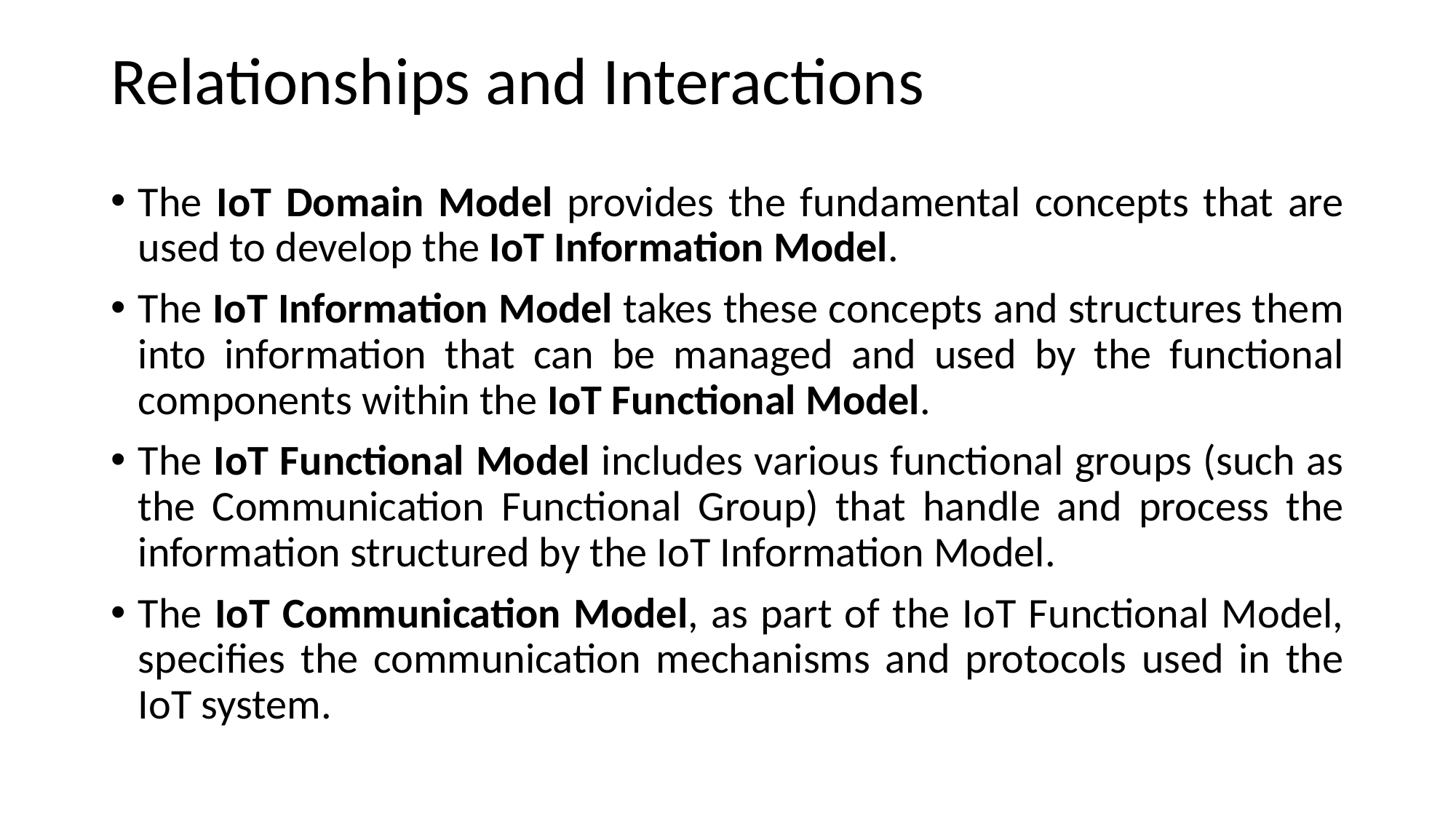

# Relationships and Interactions
The IoT Domain Model provides the fundamental concepts that are used to develop the IoT Information Model.
The IoT Information Model takes these concepts and structures them into information that can be managed and used by the functional components within the IoT Functional Model.
The IoT Functional Model includes various functional groups (such as the Communication Functional Group) that handle and process the information structured by the IoT Information Model.
The IoT Communication Model, as part of the IoT Functional Model, specifies the communication mechanisms and protocols used in the IoT system.